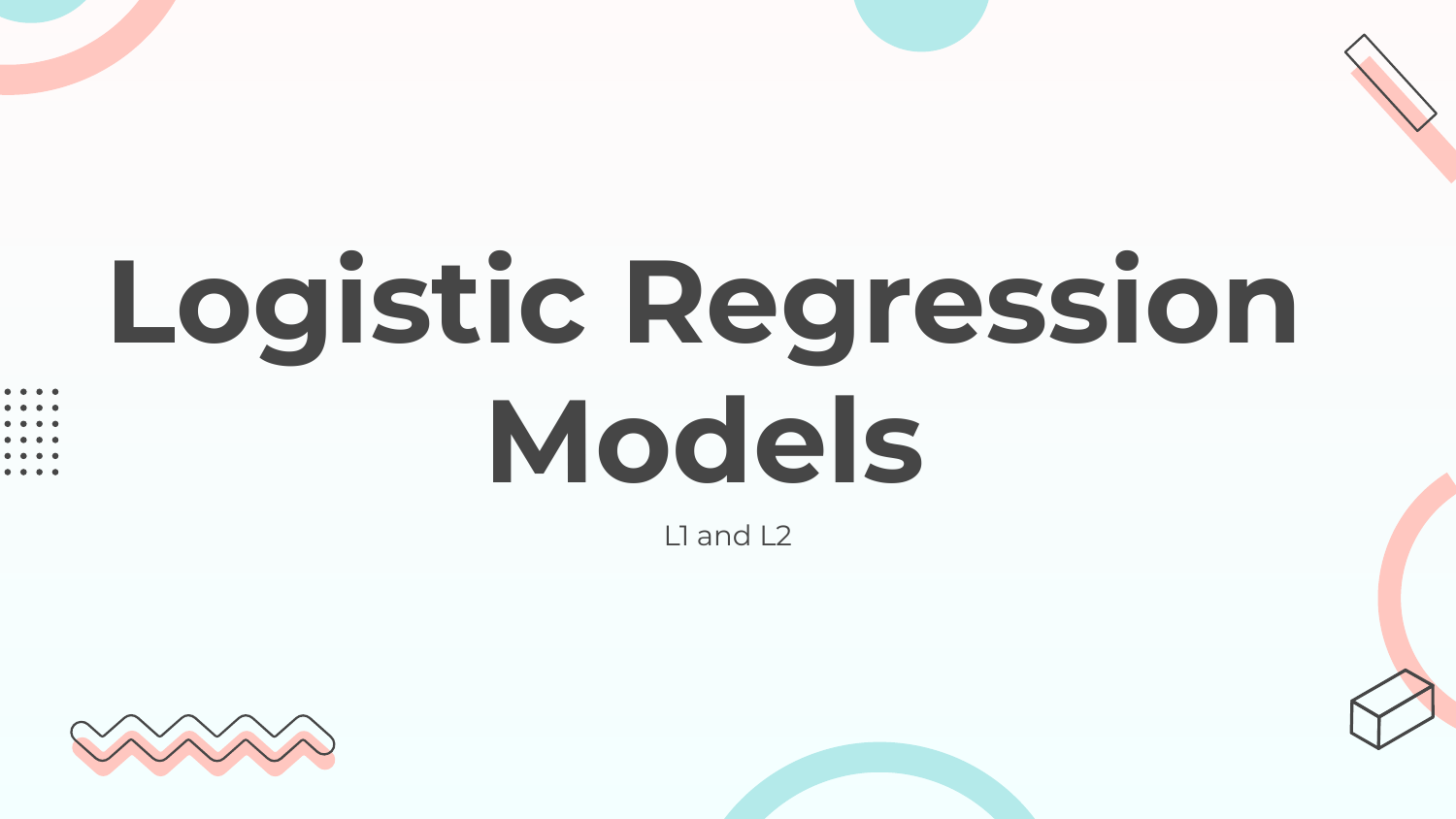

# Logistic Regression Models
L1 and L2